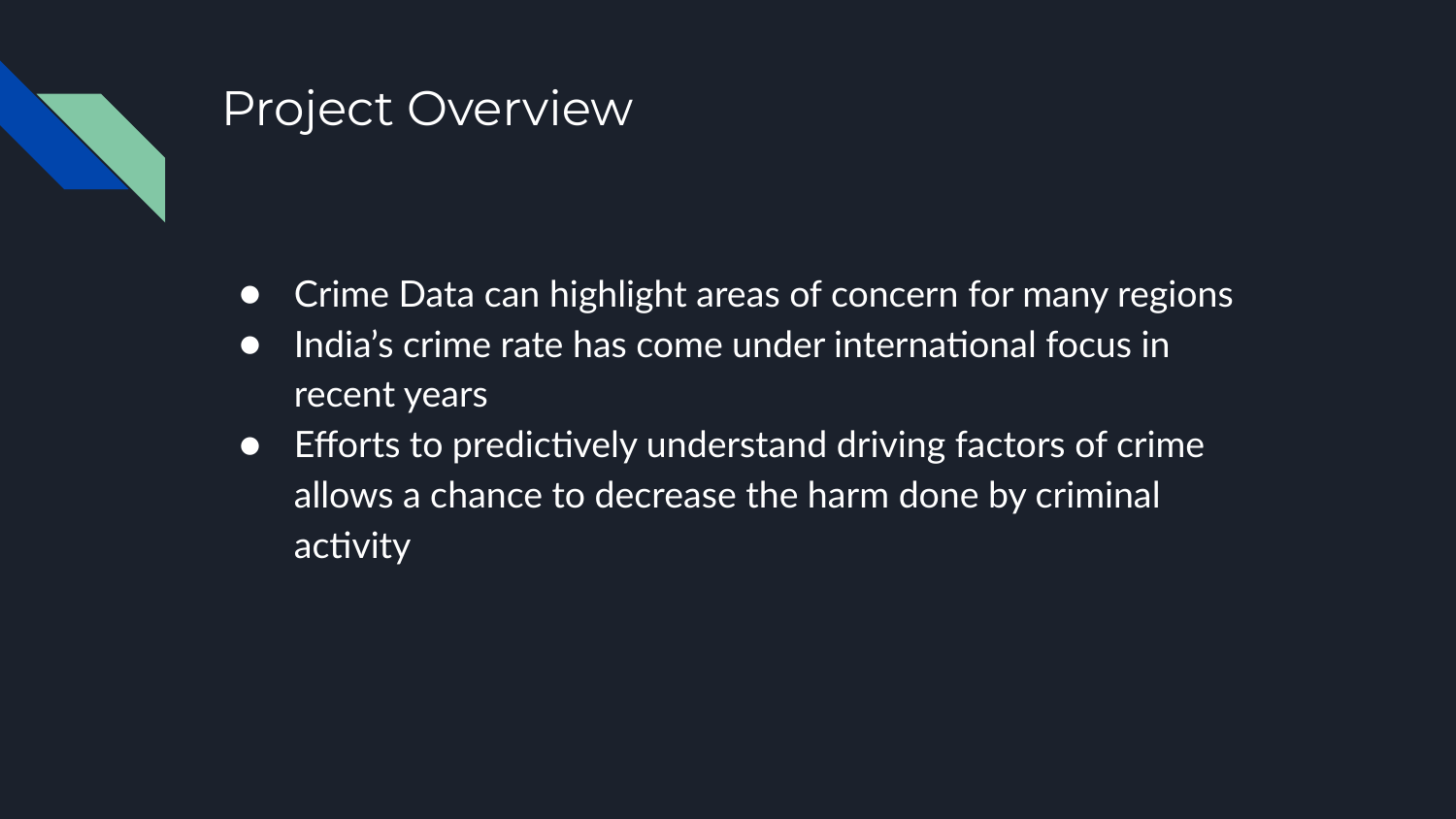

# Project Overview
Crime Data can highlight areas of concern for many regions
India’s crime rate has come under international focus in recent years
Efforts to predictively understand driving factors of crime allows a chance to decrease the harm done by criminal activity